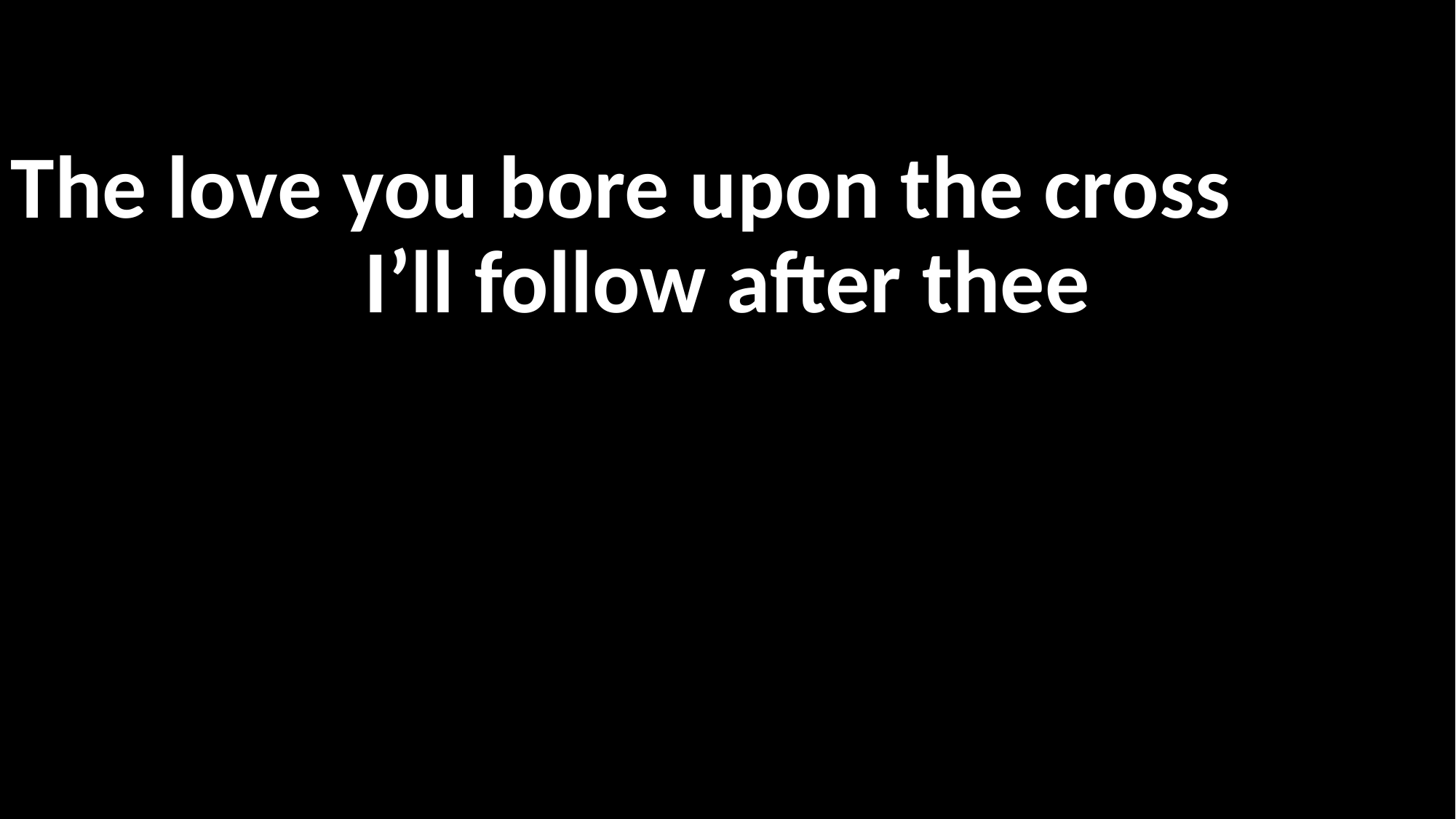

The love you bore upon the cross
I’ll follow after thee